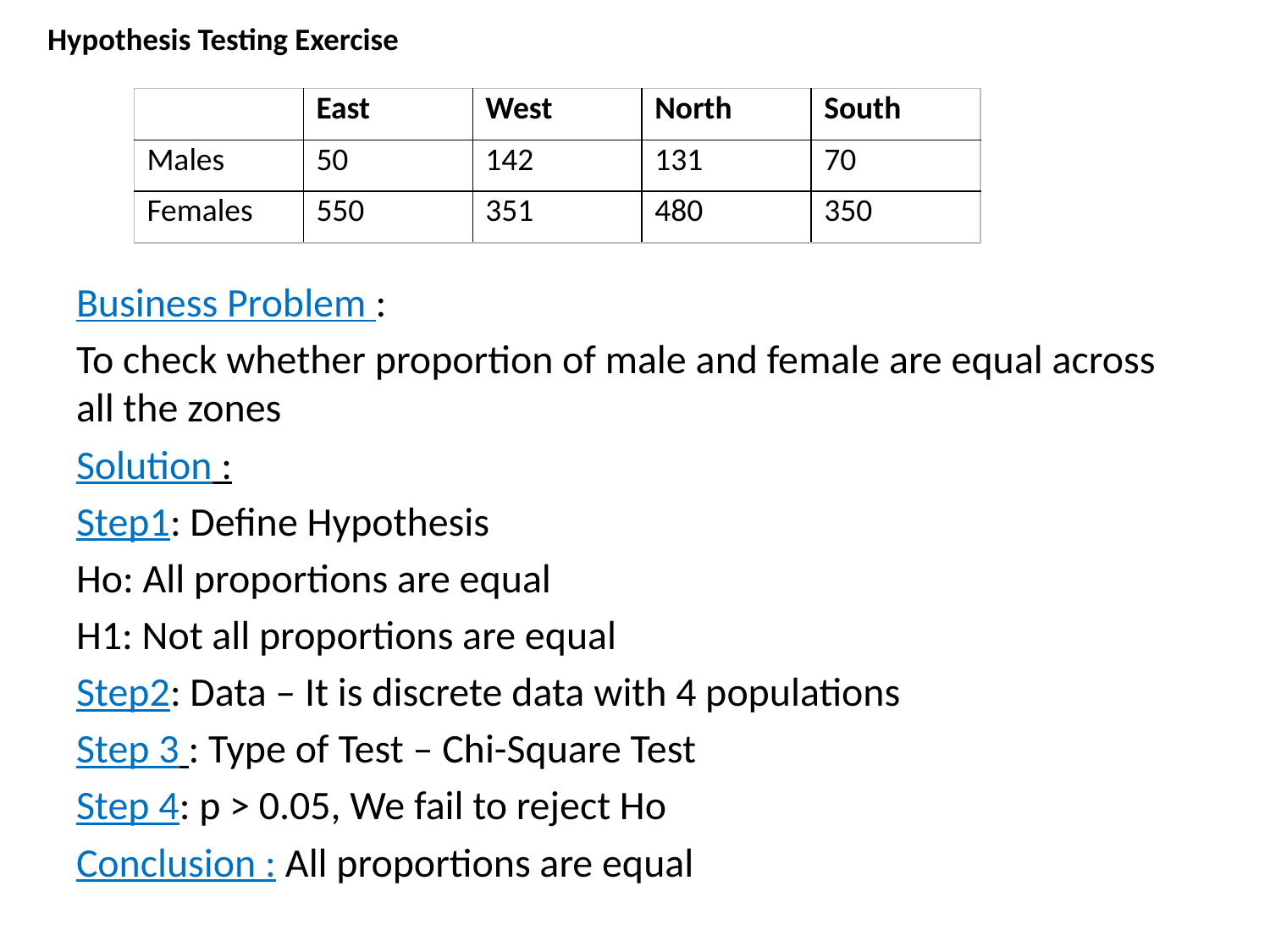

# Hypothesis Testing Exercise
|  | East | West | North | South |
| --- | --- | --- | --- | --- |
| Males | 50 | 142 | 131 | 70 |
| Females | 550 | 351 | 480 | 350 |
Business Problem :
To check whether proportion of male and female are equal across all the zones
Solution :
Step1: Define Hypothesis
Ho: All proportions are equal
H1: Not all proportions are equal
Step2: Data – It is discrete data with 4 populations
Step 3 : Type of Test – Chi-Square Test
Step 4: p > 0.05, We fail to reject Ho
Conclusion : All proportions are equal